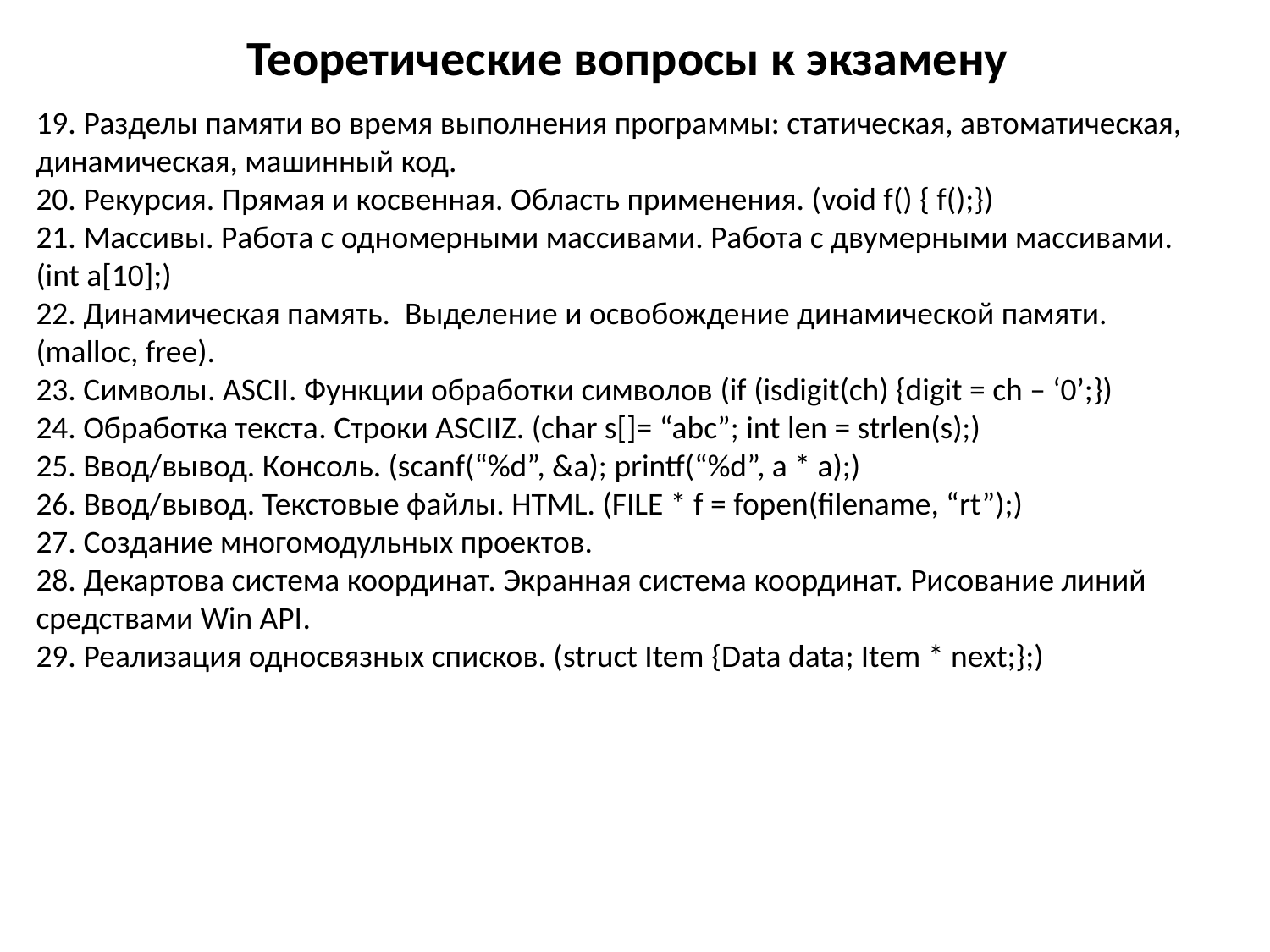

# Теоретические вопросы к экзамену
19. Разделы памяти во время выполнения программы: статическая, автоматическая, динамическая, машинный код.
20. Рекурсия. Прямая и косвенная. Область применения. (void f() { f();})
21. Массивы. Работа с одномерными массивами. Работа с двумерными массивами. (int a[10];)
22. Динамическая память.  Выделение и освобождение динамической памяти. (malloc, free).
23. Символы. ASCII. Функции обработки символов (if (isdigit(ch) {digit = ch – ‘0’;})
24. Обработка текста. Строки ASCIIZ. (char s[]= “abc”; int len = strlen(s);)
25. Ввод/вывод. Консоль. (scanf(“%d”, &a); printf(“%d”, a * a);)
26. Ввод/вывод. Текстовые файлы. HTML. (FILE * f = fopen(filename, “rt”);)
27. Создание многомодульных проектов.
28. Декартова система координат. Экранная система координат. Рисование линий средствами Win API.
29. Реализация односвязных списков. (struct Item {Data data; Item * next;};)